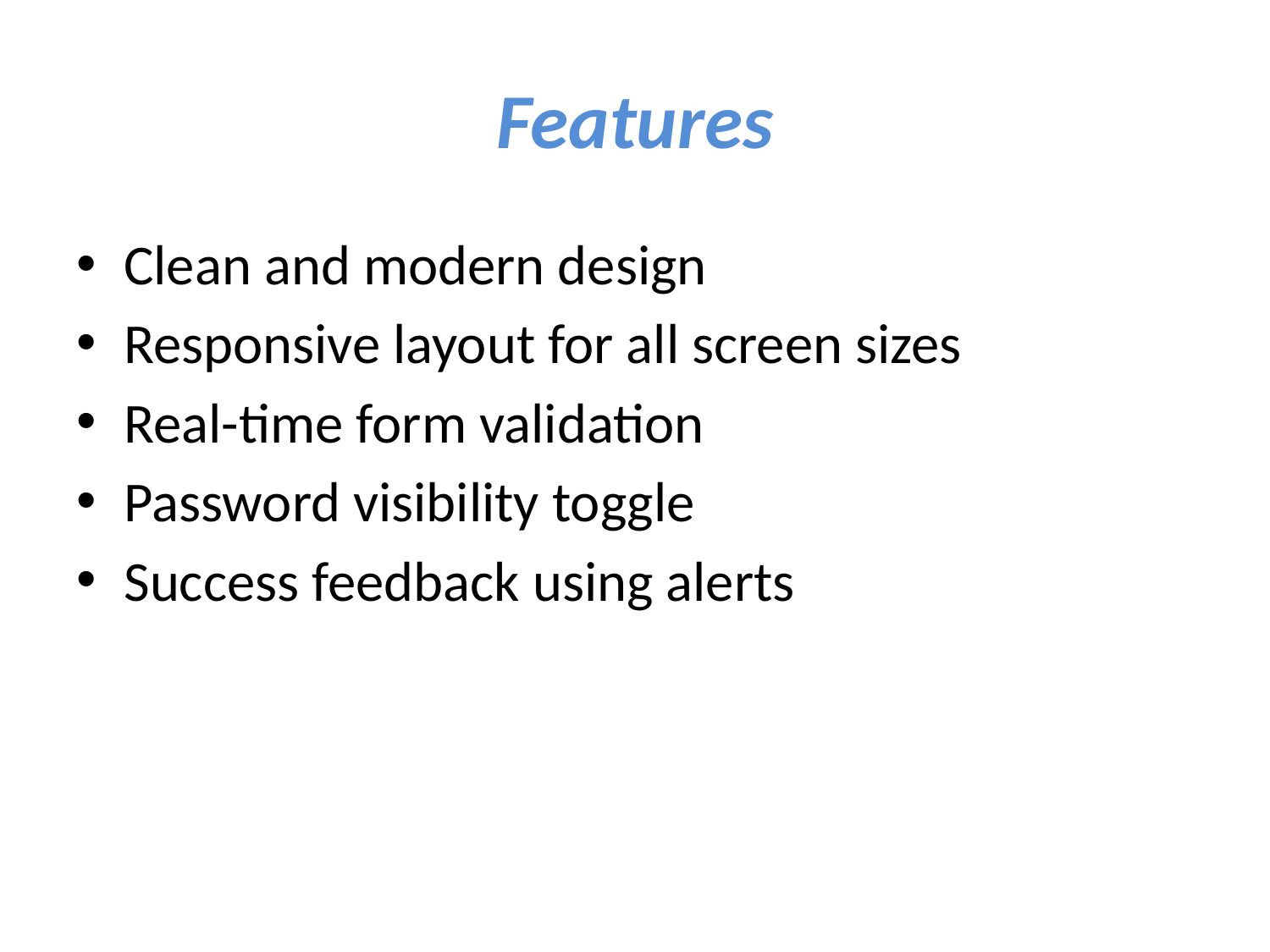

# Features
Clean and modern design
Responsive layout for all screen sizes
Real-time form validation
Password visibility toggle
Success feedback using alerts